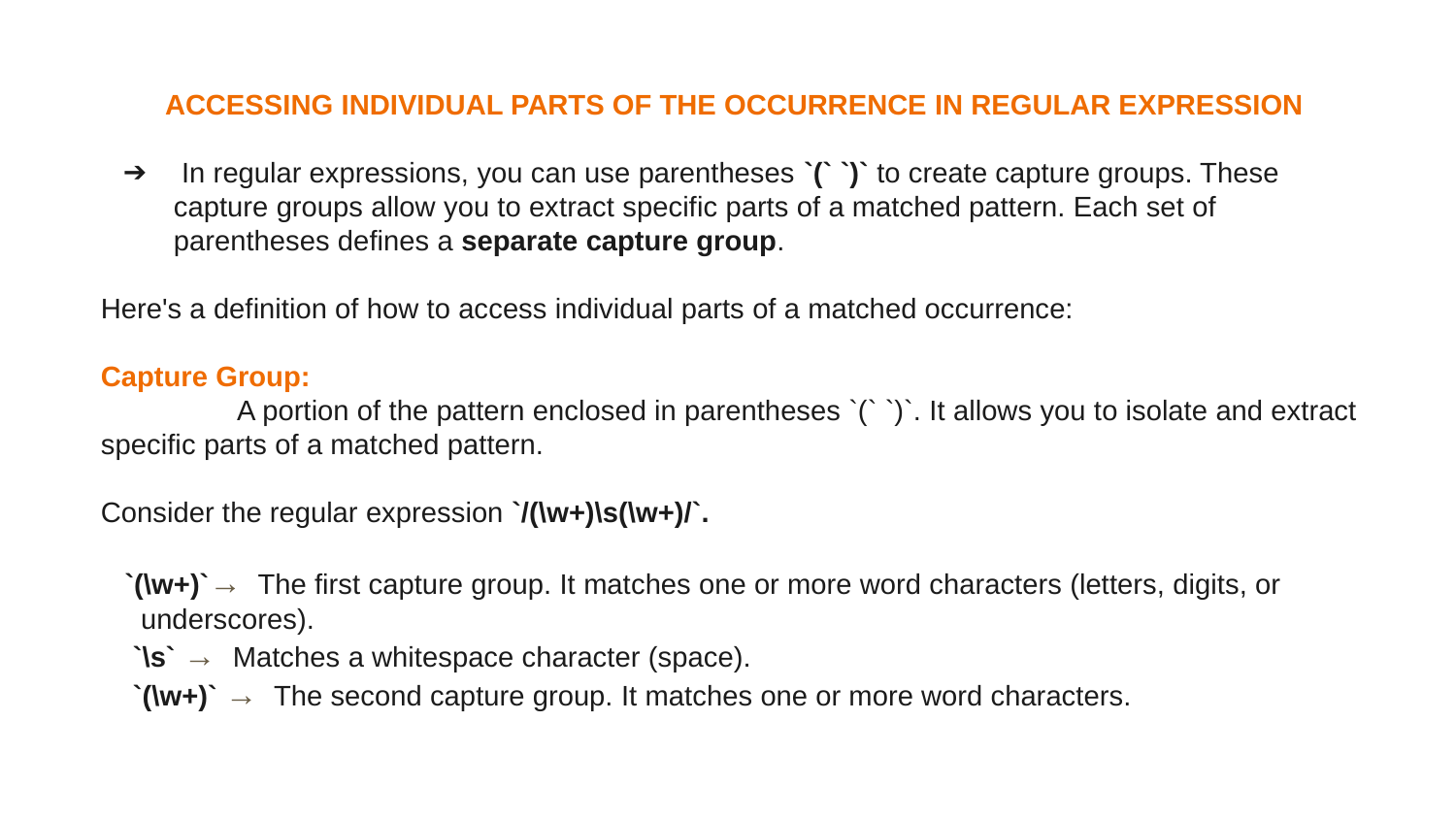

# ACCESSING INDIVIDUAL PARTS OF THE OCCURRENCE IN REGULAR EXPRESSION

 In regular expressions, you can use parentheses `(` `)` to create capture groups. These capture groups allow you to extract specific parts of a matched pattern. Each set of parentheses defines a separate capture group.

Here's a definition of how to access individual parts of a matched occurrence:

Capture Group:
                 A portion of the pattern enclosed in parentheses `(` `)`. It allows you to isolate and extract specific parts of a matched pattern.

Consider the regular expression `/(\w+)\s(\w+)/`.

   `(\w+)`→  The first capture group. It matches one or more word characters (letters, digits, or
     underscores).
    `\s` →  Matches a whitespace character (space).
    `(\w+)` →  The second capture group. It matches one or more word characters.